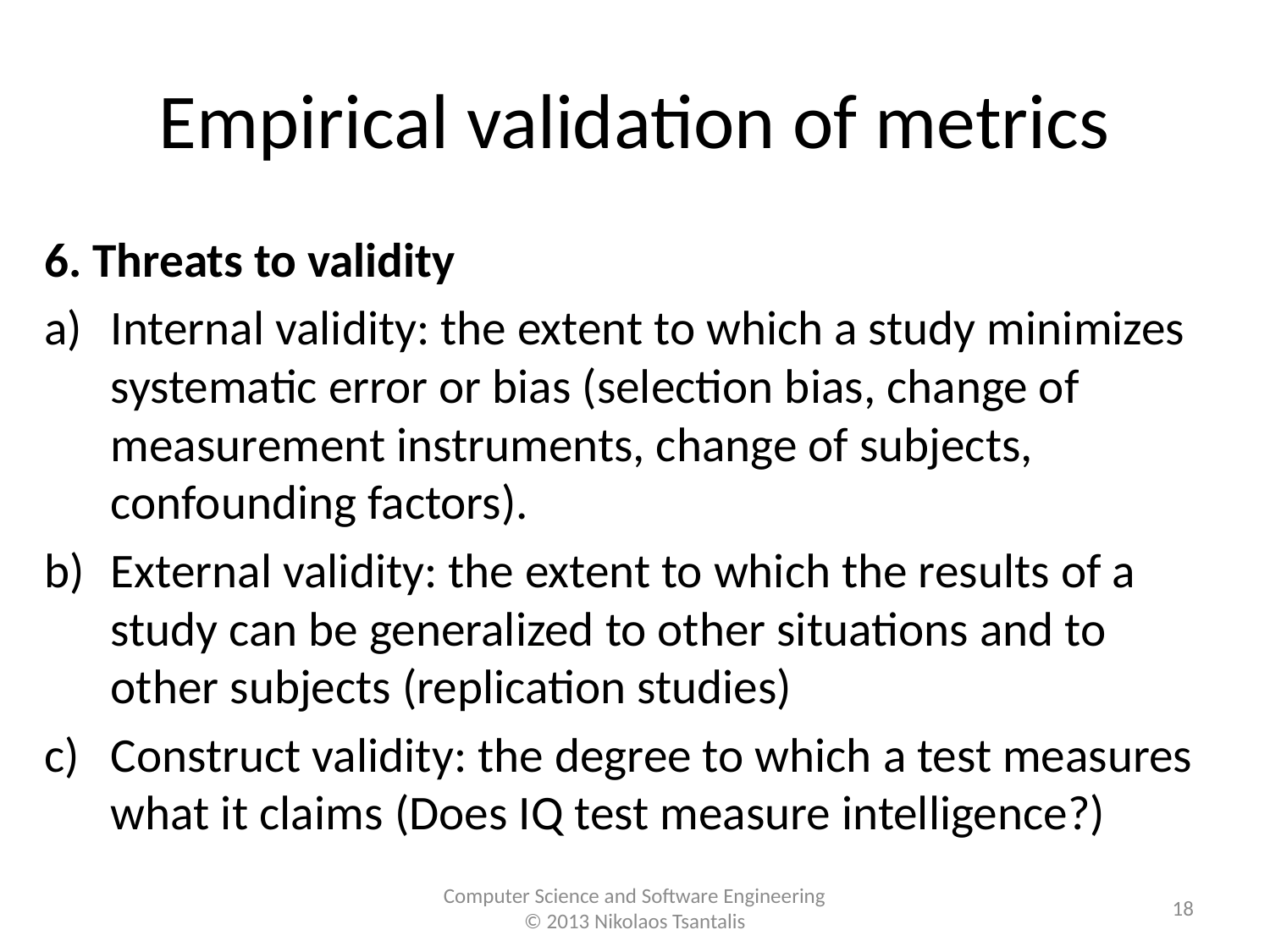

# Empirical validation of metrics
6. Threats to validity
Internal validity: the extent to which a study minimizes systematic error or bias (selection bias, change of measurement instruments, change of subjects, confounding factors).
External validity: the extent to which the results of a study can be generalized to other situations and to other subjects (replication studies)
Construct validity: the degree to which a test measures what it claims (Does IQ test measure intelligence?)
18